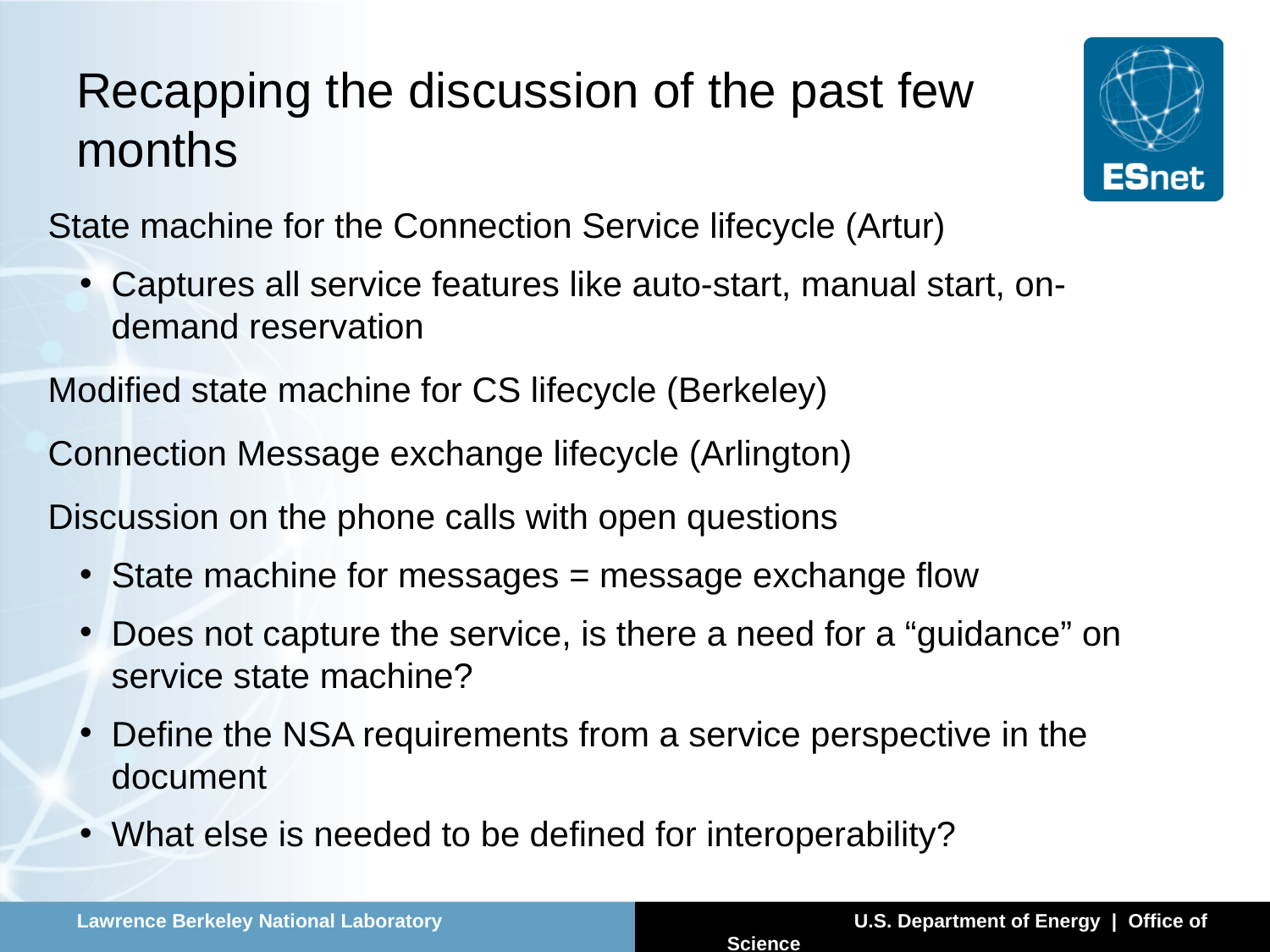

# Recapping the discussion of the past few months
State machine for the Connection Service lifecycle (Artur)
Captures all service features like auto-start, manual start, on-demand reservation
Modified state machine for CS lifecycle (Berkeley)
Connection Message exchange lifecycle (Arlington)
Discussion on the phone calls with open questions
State machine for messages = message exchange flow
Does not capture the service, is there a need for a “guidance” on service state machine?
Define the NSA requirements from a service perspective in the document
What else is needed to be defined for interoperability?